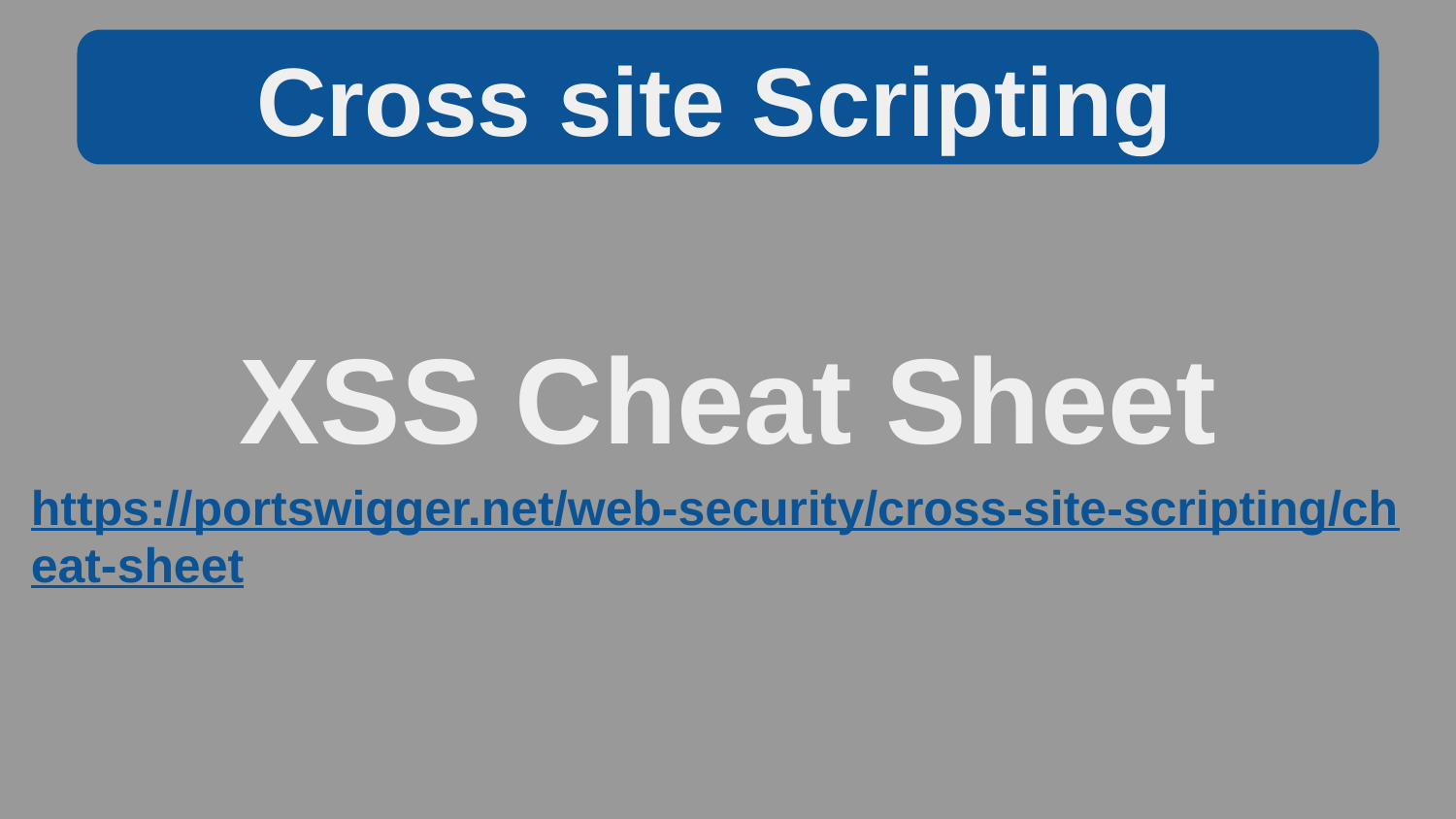

Cross site Scripting
XSS Cheat Sheet
https://portswigger.net/web-security/cross-site-scripting/cheat-sheet